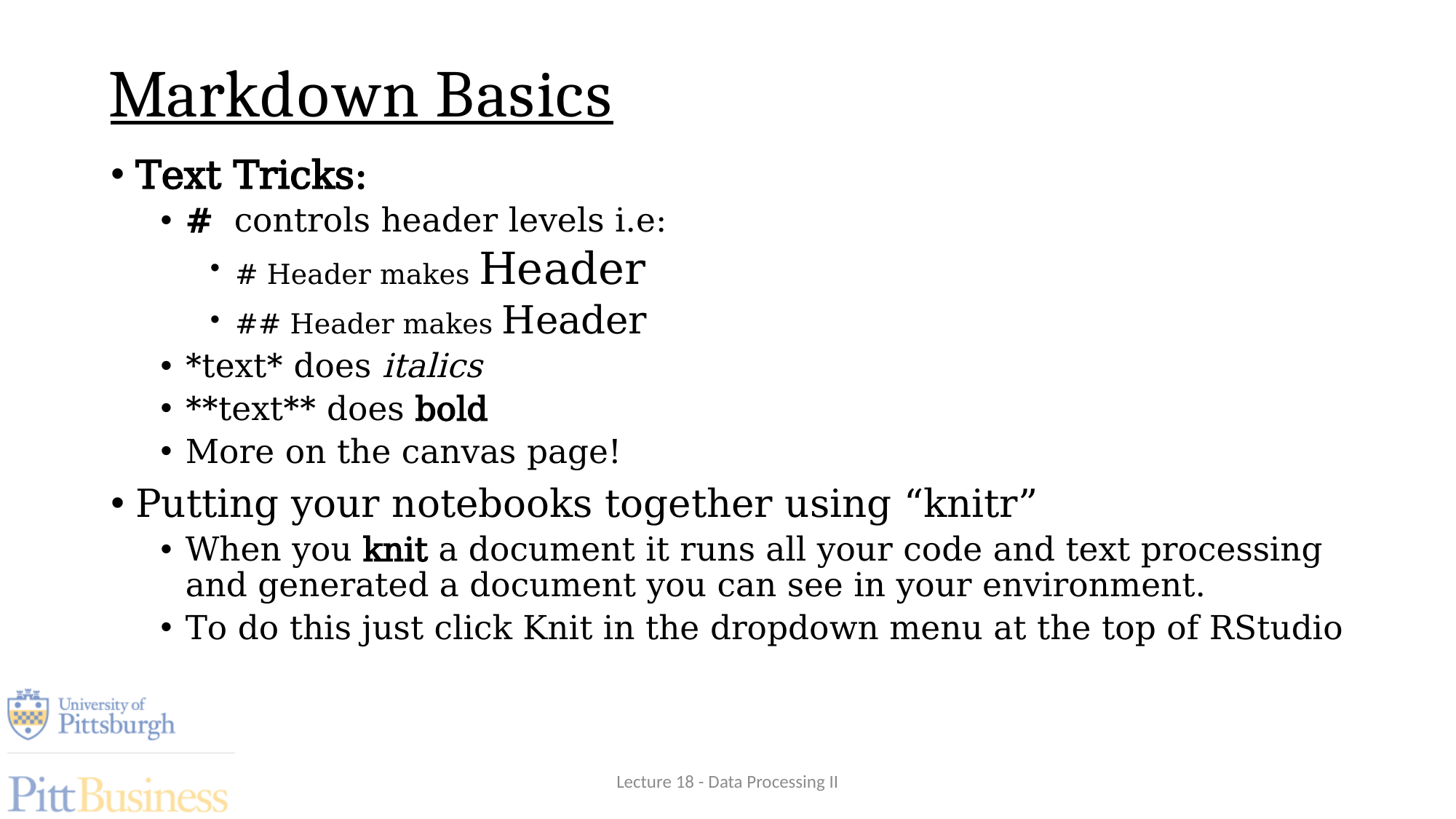

# Markdown Basics
Text Tricks:
#  controls header levels i.e:
# Header makes Header
## Header makes Header
*text* does italics
**text** does bold
More on the canvas page!
Putting your notebooks together using “knitr”
When you knit a document it runs all your code and text processing and generated a document you can see in your environment.
To do this just click Knit in the dropdown menu at the top of RStudio
Lecture 18 - Data Processing II